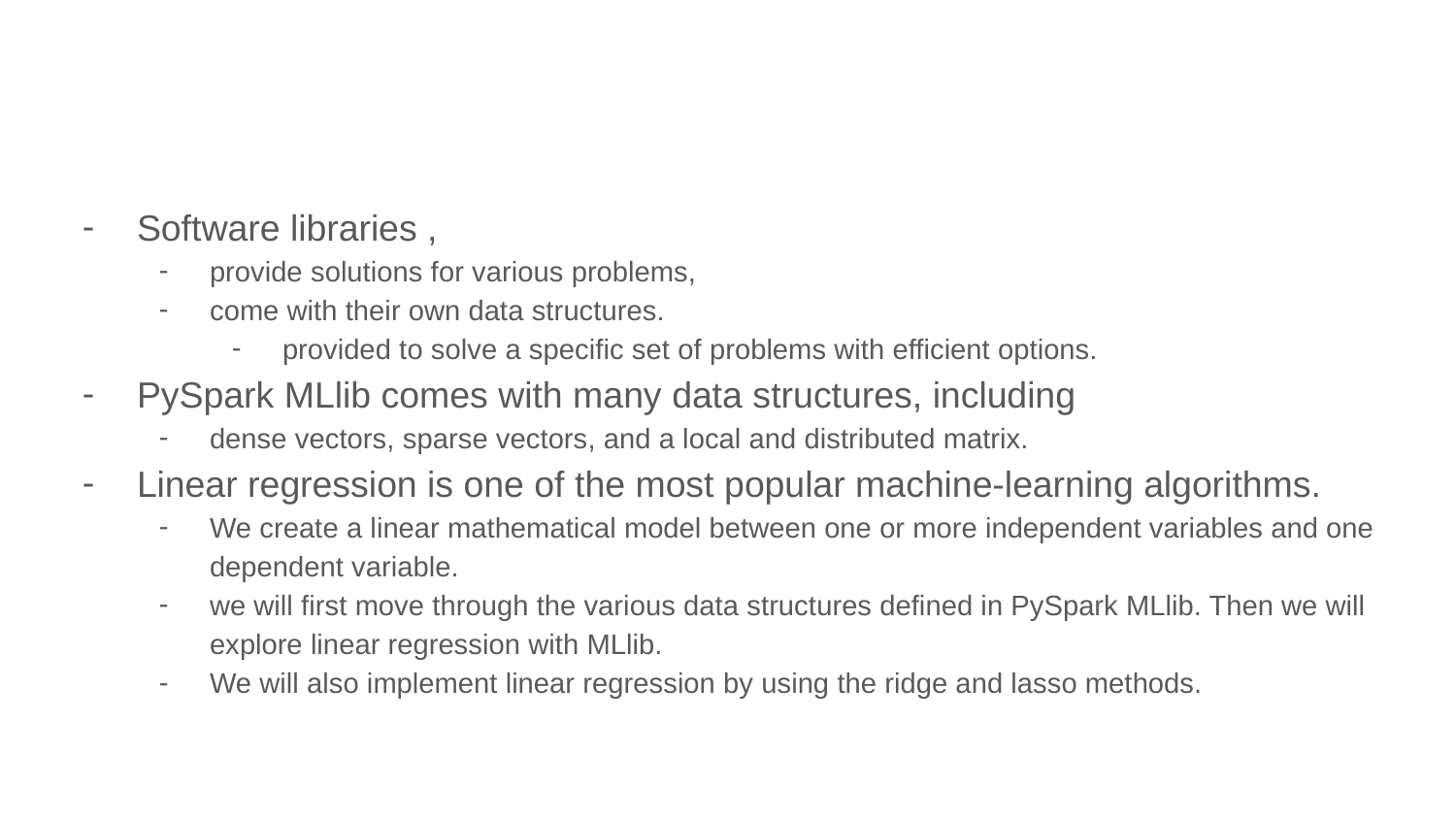

#
Software libraries ,
provide solutions for various problems,
come with their own data structures.
provided to solve a specific set of problems with efficient options.
PySpark MLlib comes with many data structures, including
dense vectors, sparse vectors, and a local and distributed matrix.
Linear regression is one of the most popular machine-learning algorithms.
We create a linear mathematical model between one or more independent variables and one dependent variable.
we will first move through the various data structures defined in PySpark MLlib. Then we will explore linear regression with MLlib.
We will also implement linear regression by using the ridge and lasso methods.